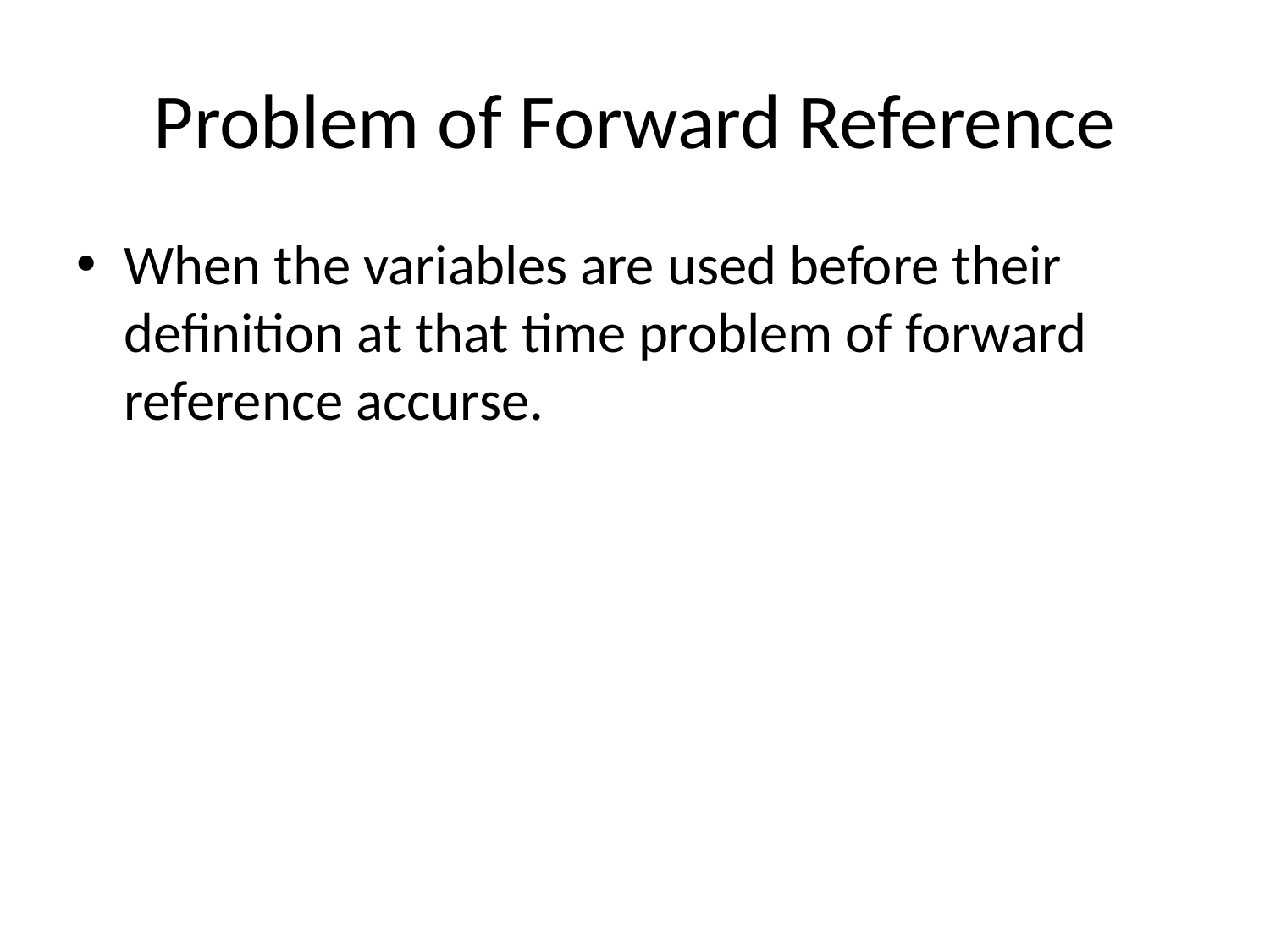

# Problem of Forward Reference
When the variables are used before their definition at that time problem of forward reference accurse.